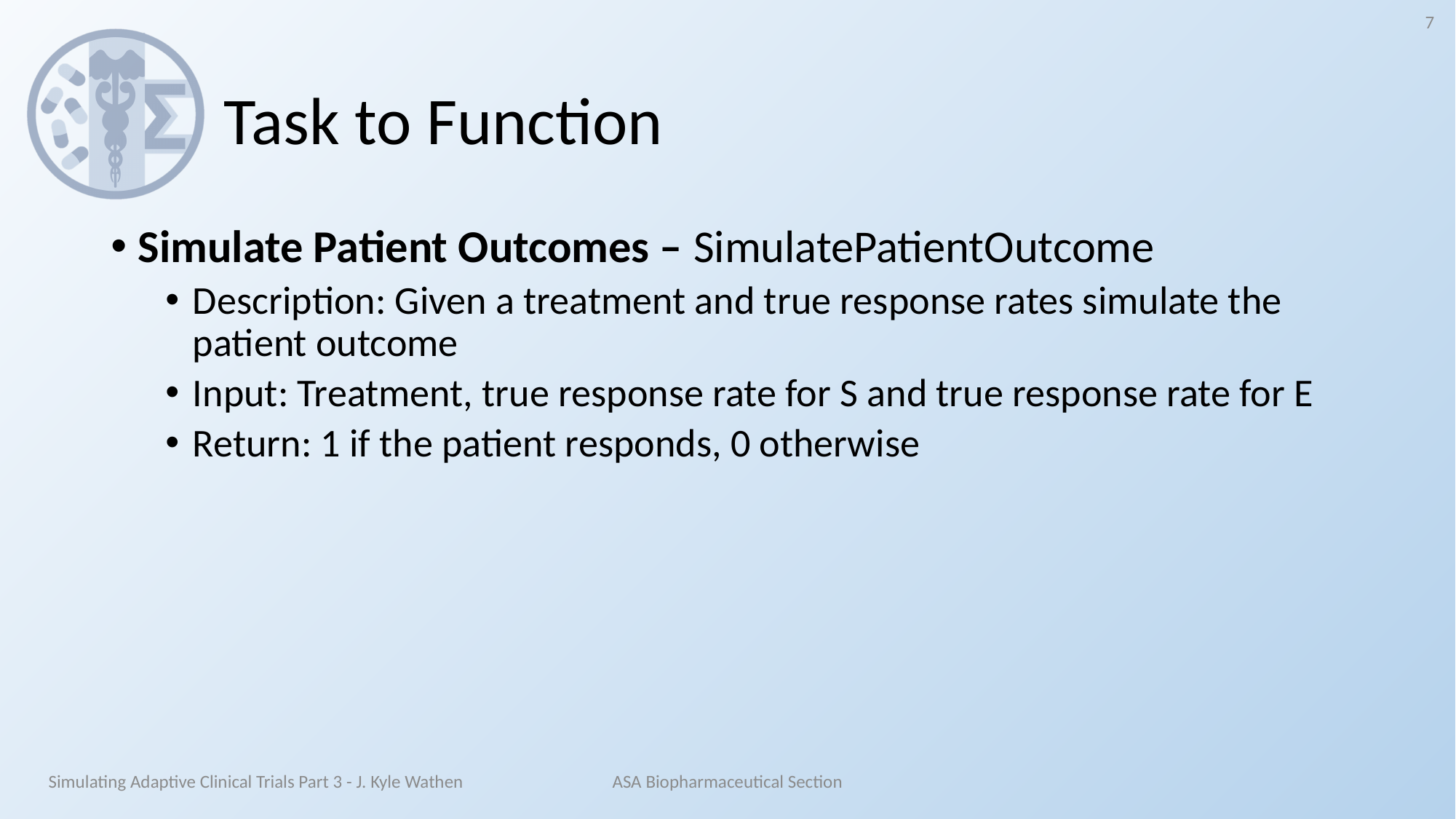

7
# Task to Function
Simulate Patient Outcomes – SimulatePatientOutcome
Description: Given a treatment and true response rates simulate the patient outcome
Input: Treatment, true response rate for S and true response rate for E
Return: 1 if the patient responds, 0 otherwise

Simulating Adaptive Clinical Trials Part 3 - J. Kyle Wathen
ASA Biopharmaceutical Section